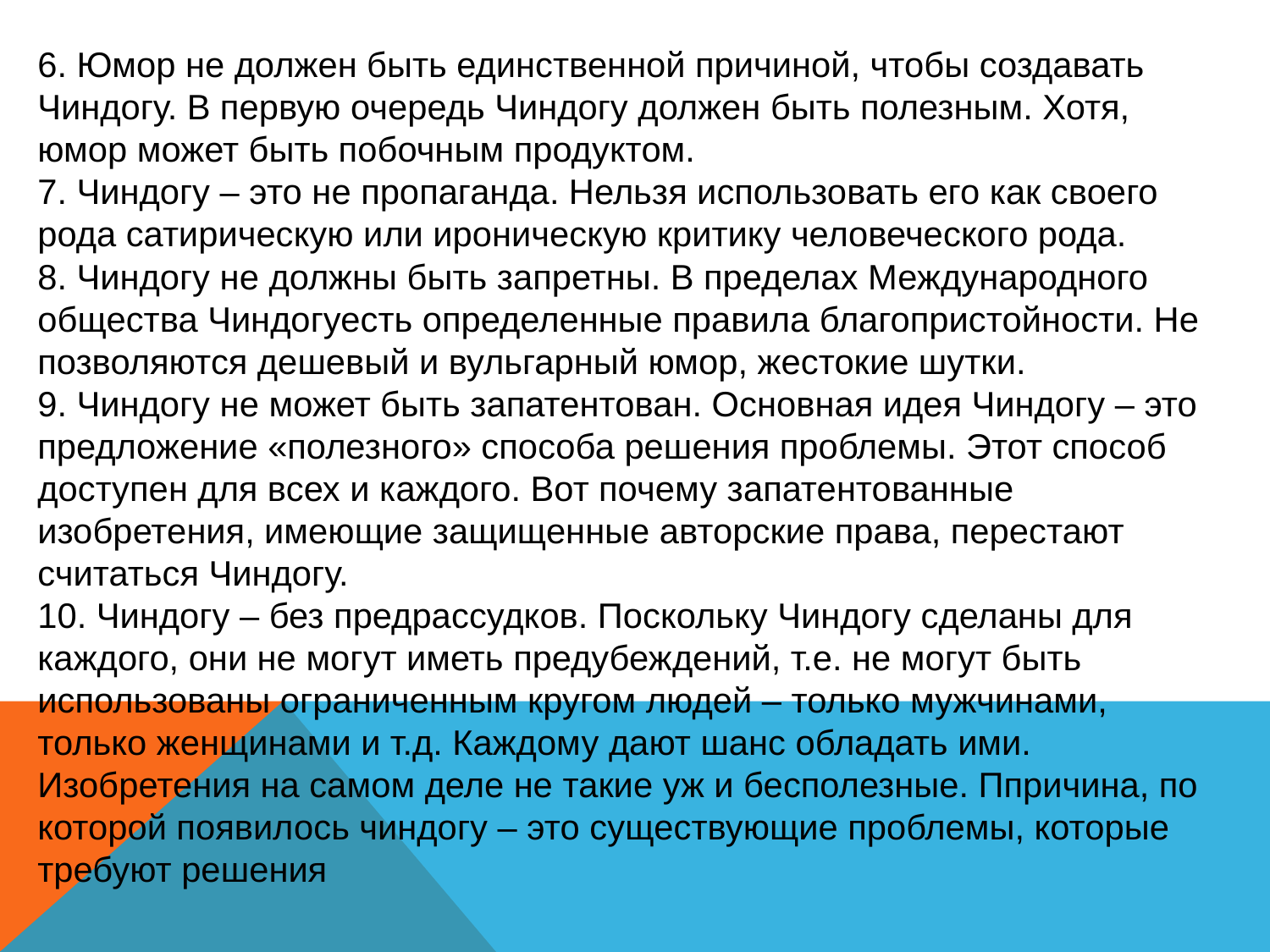

6. Юмор не должен быть единственной причиной, чтобы создавать Чиндогу. В первую очередь Чиндогу должен быть полезным. Хотя, юмор может быть побочным продуктом.
7. Чиндогу – это не пропаганда. Нельзя использовать его как своего рода сатирическую или ироническую критику человеческого рода.
8. Чиндогу не должны быть запретны. В пределах Международного общества Чиндогуесть определенные правила благопристойности. Не позволяются дешевый и вульгарный юмор, жестокие шутки.
9. Чиндогу не может быть запатентован. Основная идея Чиндогу – это предложение «полезного» способа решения проблемы. Этот способ доступен для всех и каждого. Вот почему запатентованные изобретения, имеющие защищенные авторские права, перестают считаться Чиндогу.
10. Чиндогу – без предрассудков. Поскольку Чиндогу сделаны для каждого, они не могут иметь предубеждений, т.е. не могут быть использованы ограниченным кругом людей – только мужчинами, только женщинами и т.д. Каждому дают шанс обладать ими.
Изобретения на самом деле не такие уж и бесполезные. Ппричина, по которой появилось чиндогу – это существующие проблемы, которые требуют решения